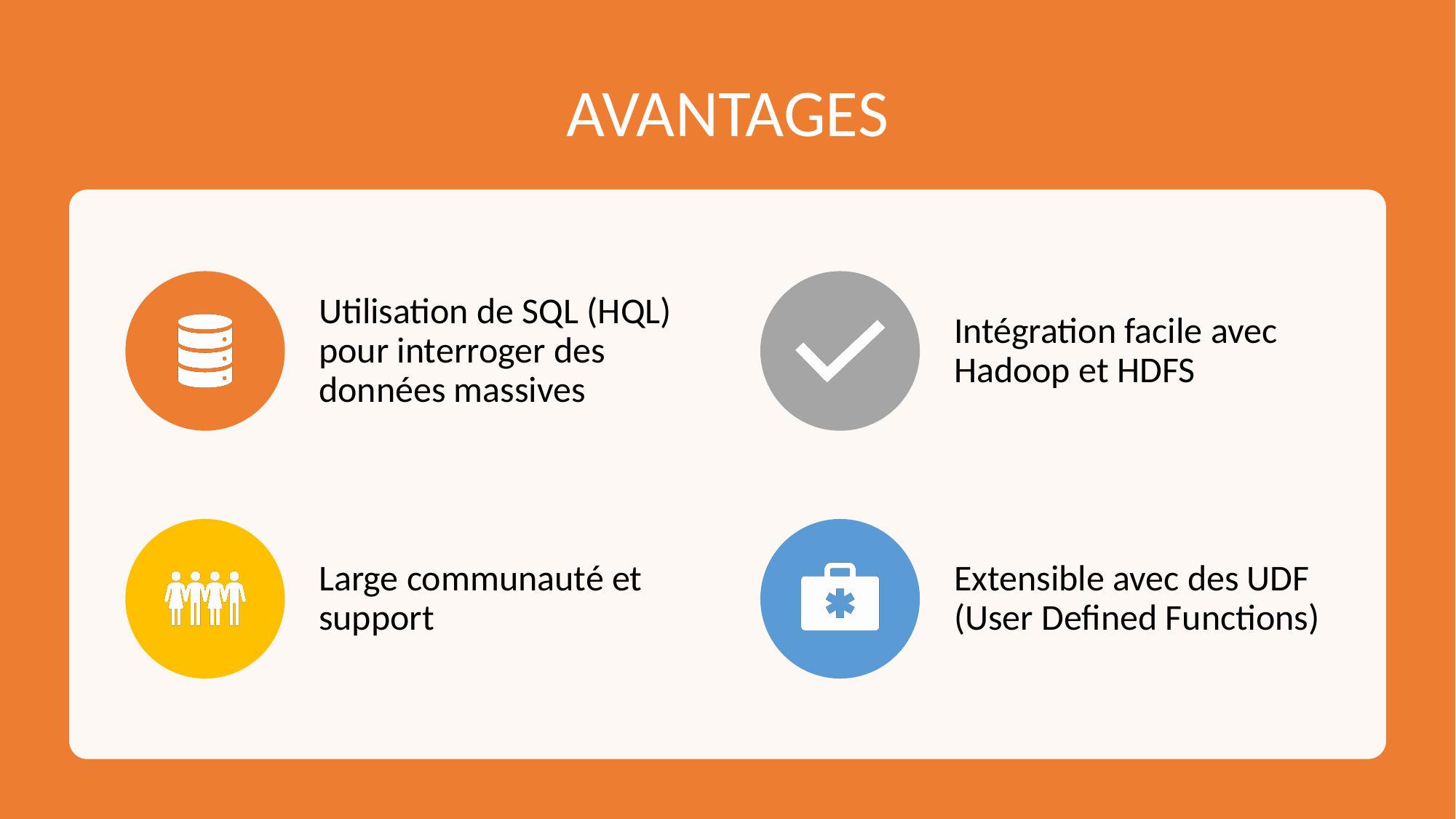

# AVANTAGES

Utilisation de SQL (HQL) pour interroger des données massives
Intégration facile avec Hadoop et HDFS
Large communauté et support
Extensible avec des UDF (User Defined Functions)